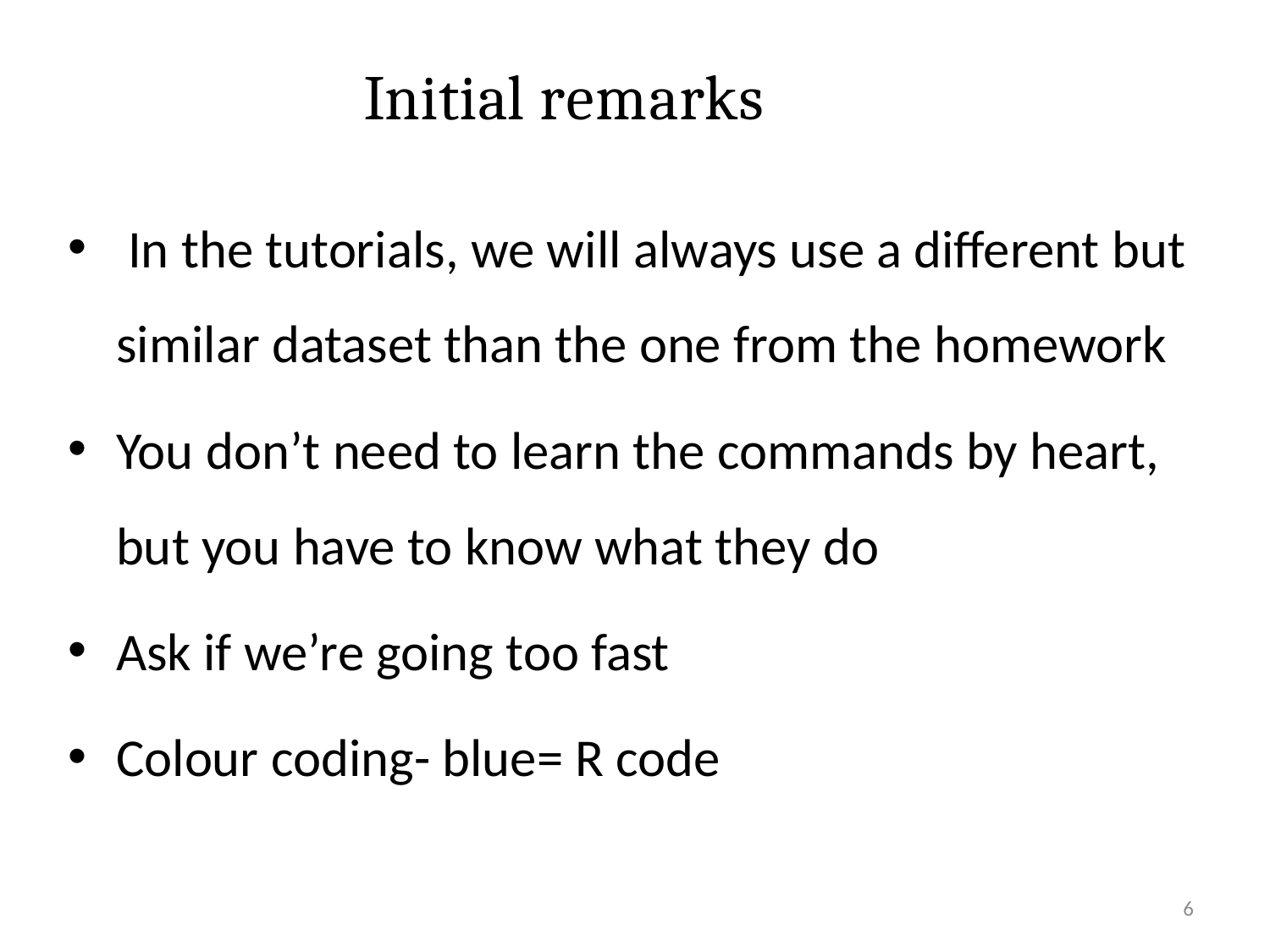

# Initial remarks
 In the tutorials, we will always use a different but similar dataset than the one from the homework
You don’t need to learn the commands by heart, but you have to know what they do
Ask if we’re going too fast
Colour coding- blue= R code

6